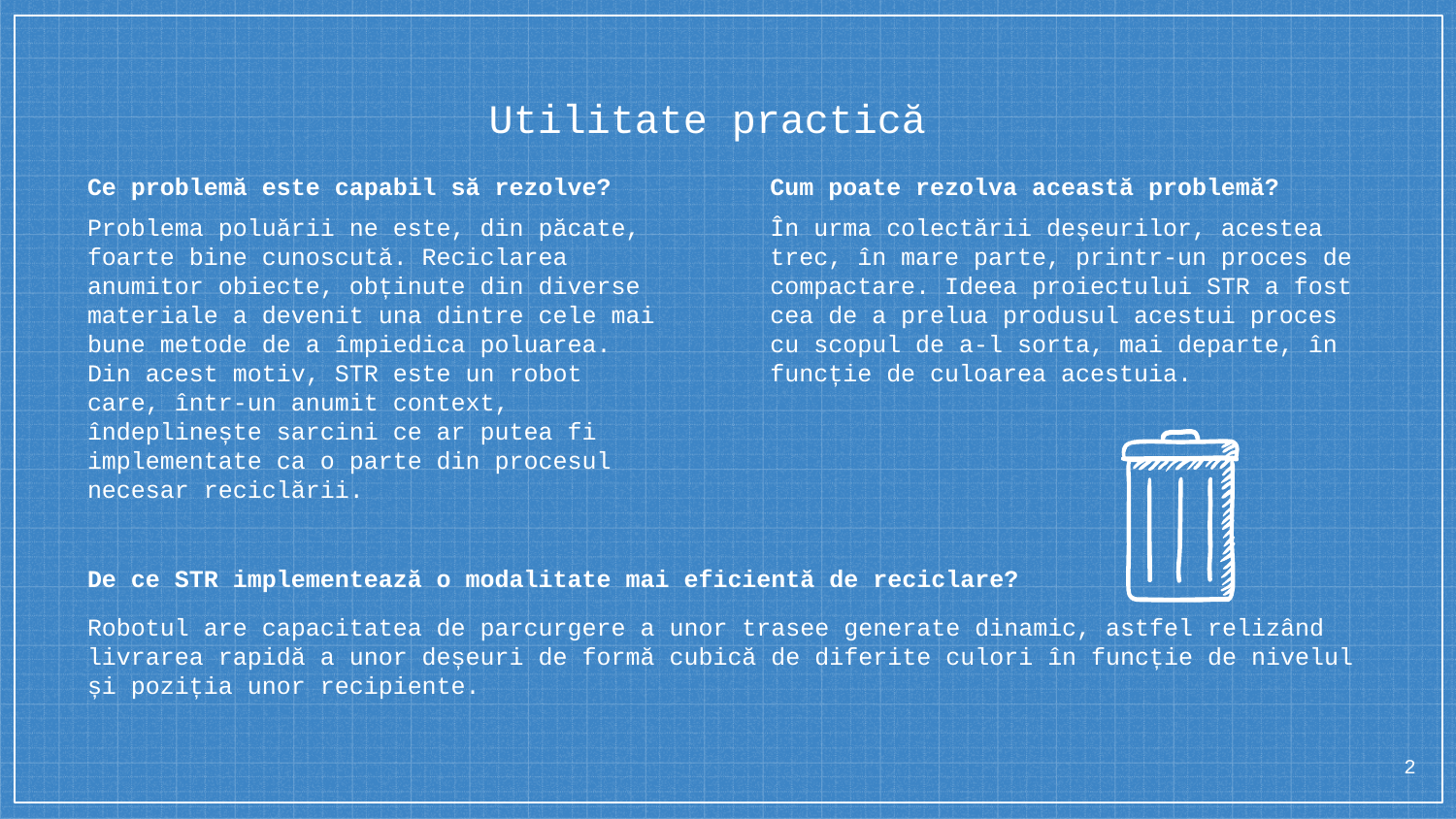

# Utilitate practică
Ce problemă este capabil să rezolve?
Problema poluării ne este, din păcate, foarte bine cunoscută. Reciclarea anumitor obiecte, obținute din diverse materiale a devenit una dintre cele mai bune metode de a împiedica poluarea. Din acest motiv, STR este un robot care, într-un anumit context, îndeplinește sarcini ce ar putea fi implementate ca o parte din procesul necesar reciclării.
Cum poate rezolva această problemă?
În urma colectării deșeurilor, acestea trec, în mare parte, printr-un proces de compactare. Ideea proiectului STR a fost cea de a prelua produsul acestui proces cu scopul de a-l sorta, mai departe, în funcție de culoarea acestuia.

De ce STR implementează o modalitate mai eficientă de reciclare?
Robotul are capacitatea de parcurgere a unor trasee generate dinamic, astfel relizând livrarea rapidă a unor deșeuri de formă cubică de diferite culori în funcție de nivelul și poziția unor recipiente.

2